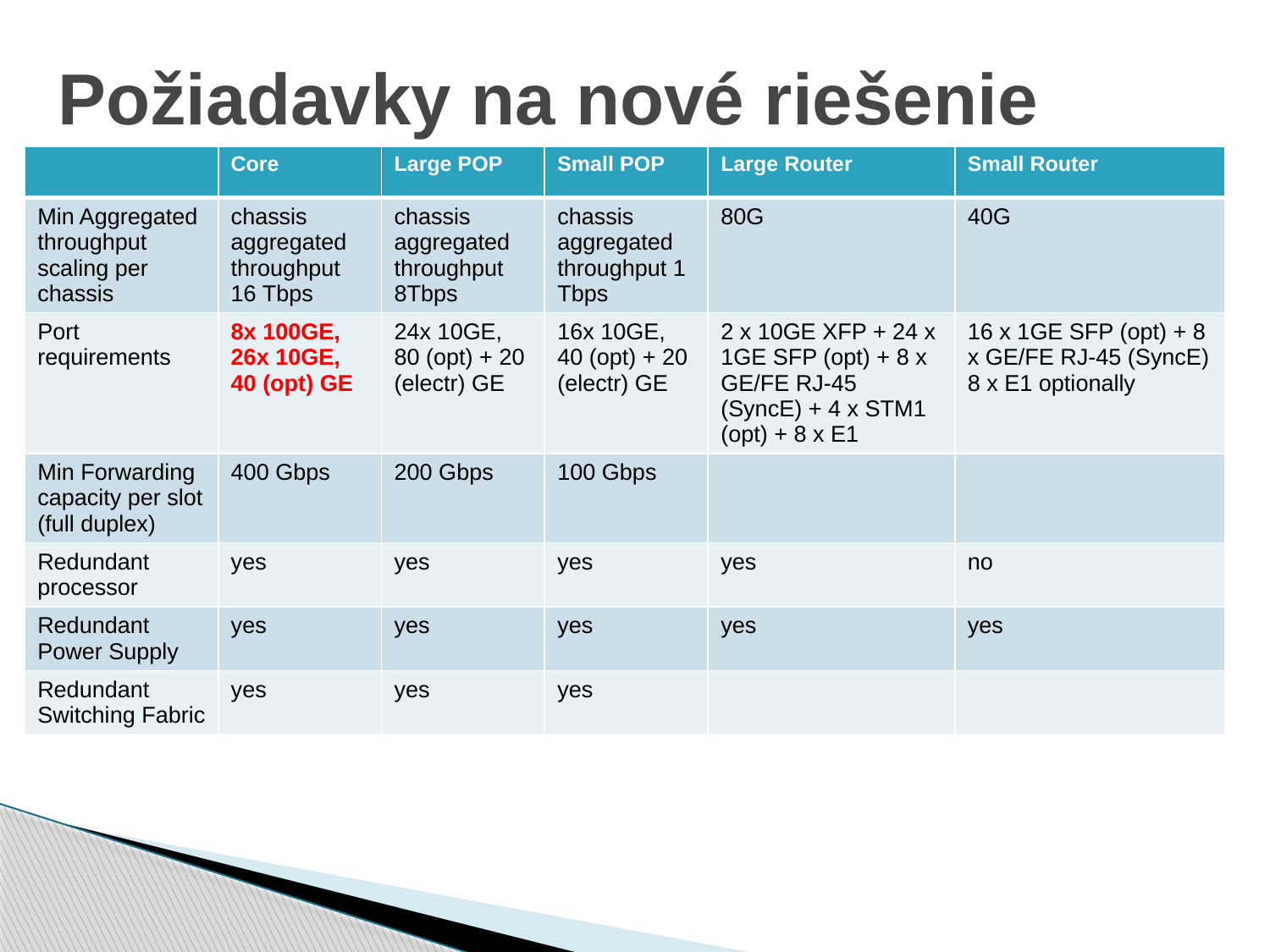

# Požiadavky na nové riešenie
|  | Core | Large POP | Small POP | Large Router | Small Router |
| --- | --- | --- | --- | --- | --- |
| Min Aggregated throughput scaling per chassis | chassis aggregated throughput 16 Tbps | chassis aggregated throughput 8Tbps | chassis aggregated throughput 1 Tbps | 80G | 40G |
| Port requirements | 8x 100GE, 26x 10GE, 40 (opt) GE | 24x 10GE, 80 (opt) + 20 (electr) GE | 16x 10GE, 40 (opt) + 20 (electr) GE | 2 x 10GE XFP + 24 x 1GE SFP (opt) + 8 x GE/FE RJ-45 (SyncE) + 4 x STM1 (opt) + 8 x E1 | 16 x 1GE SFP (opt) + 8 x GE/FE RJ-45 (SyncE) 8 x E1 optionally |
| Min Forwarding capacity per slot (full duplex) | 400 Gbps | 200 Gbps | 100 Gbps |  |  |
| Redundant processor | yes | yes | yes | yes | no |
| Redundant Power Supply | yes | yes | yes | yes | yes |
| Redundant Switching Fabric | yes | yes | yes |  |  |